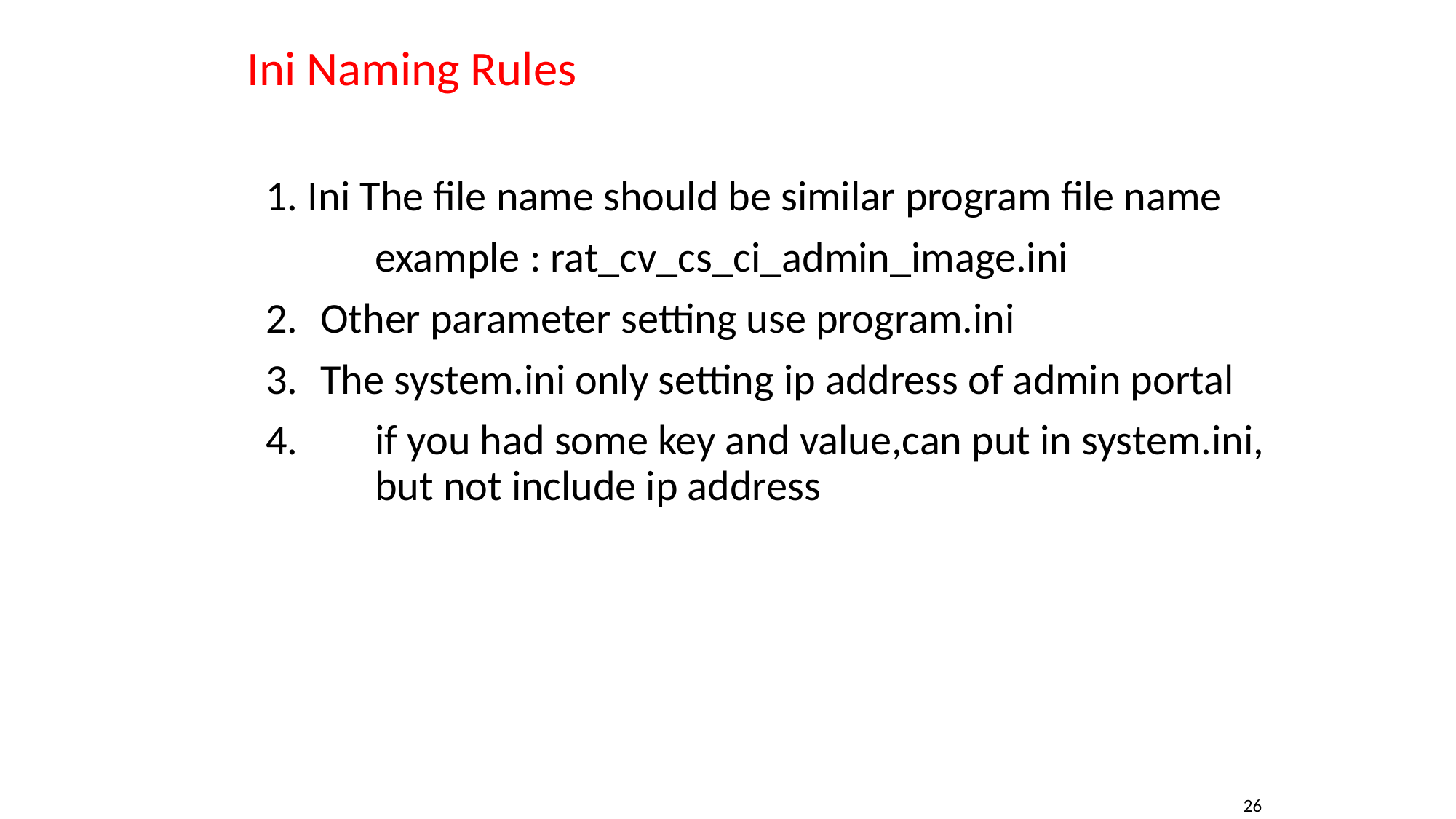

# Ini Naming Rules
1. Ini The file name should be similar program file name
	example : rat_cv_cs_ci_admin_image.ini
Other parameter setting use program.ini
The system.ini only setting ip address of admin portal
4.	if you had some key and value,can put in system.ini, 	but not include ip address

26